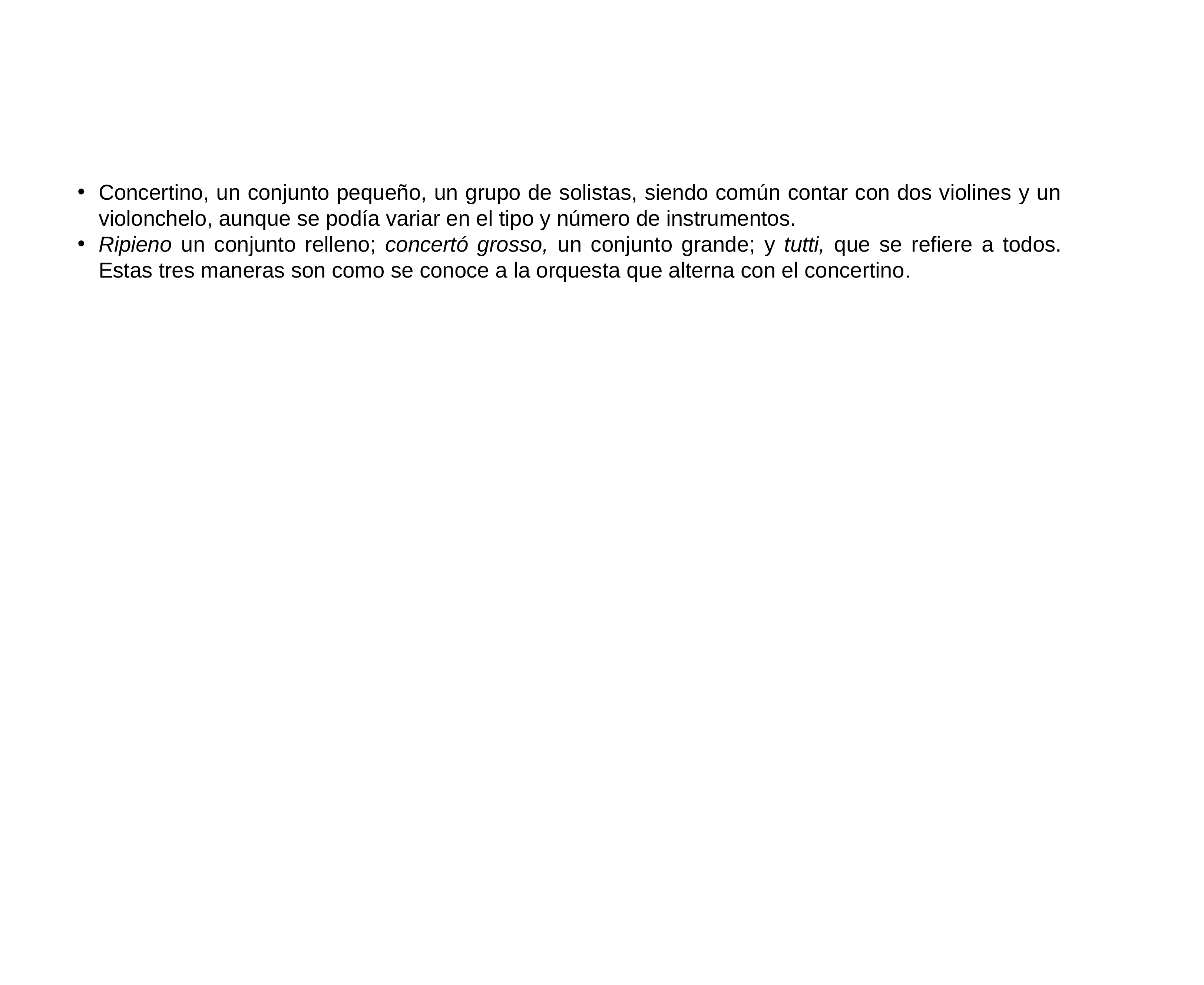

Concertino, un conjunto pequeño, un grupo de solistas, siendo común contar con dos violines y un violonchelo, aunque se podía variar en el tipo y número de instrumentos.
Ripieno un conjunto relleno; concertó grosso, un conjunto grande; y tutti, que se refiere a todos. Estas tres maneras son como se conoce a la orquesta que alterna con el concertino.